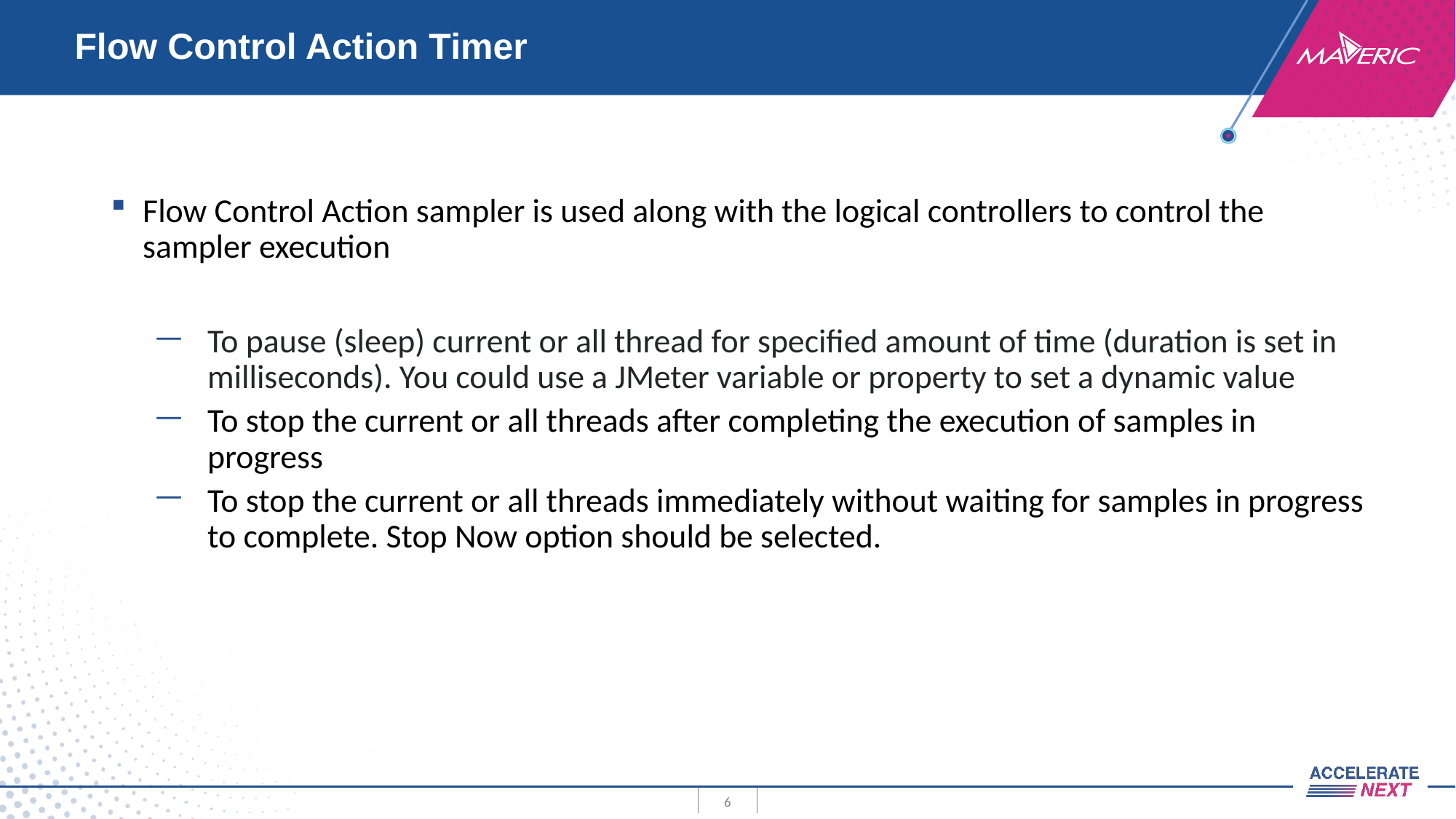

# Flow Control Action Timer
Flow Control Action sampler is used along with the logical controllers to control the sampler execution

To pause (sleep) current or all thread for specified amount of time (duration is set in milliseconds). You could use a JMeter variable or property to set a dynamic value
To stop the current or all threads after completing the execution of samples in progress
To stop the current or all threads immediately without waiting for samples in progress to complete. Stop Now option should be selected.
6